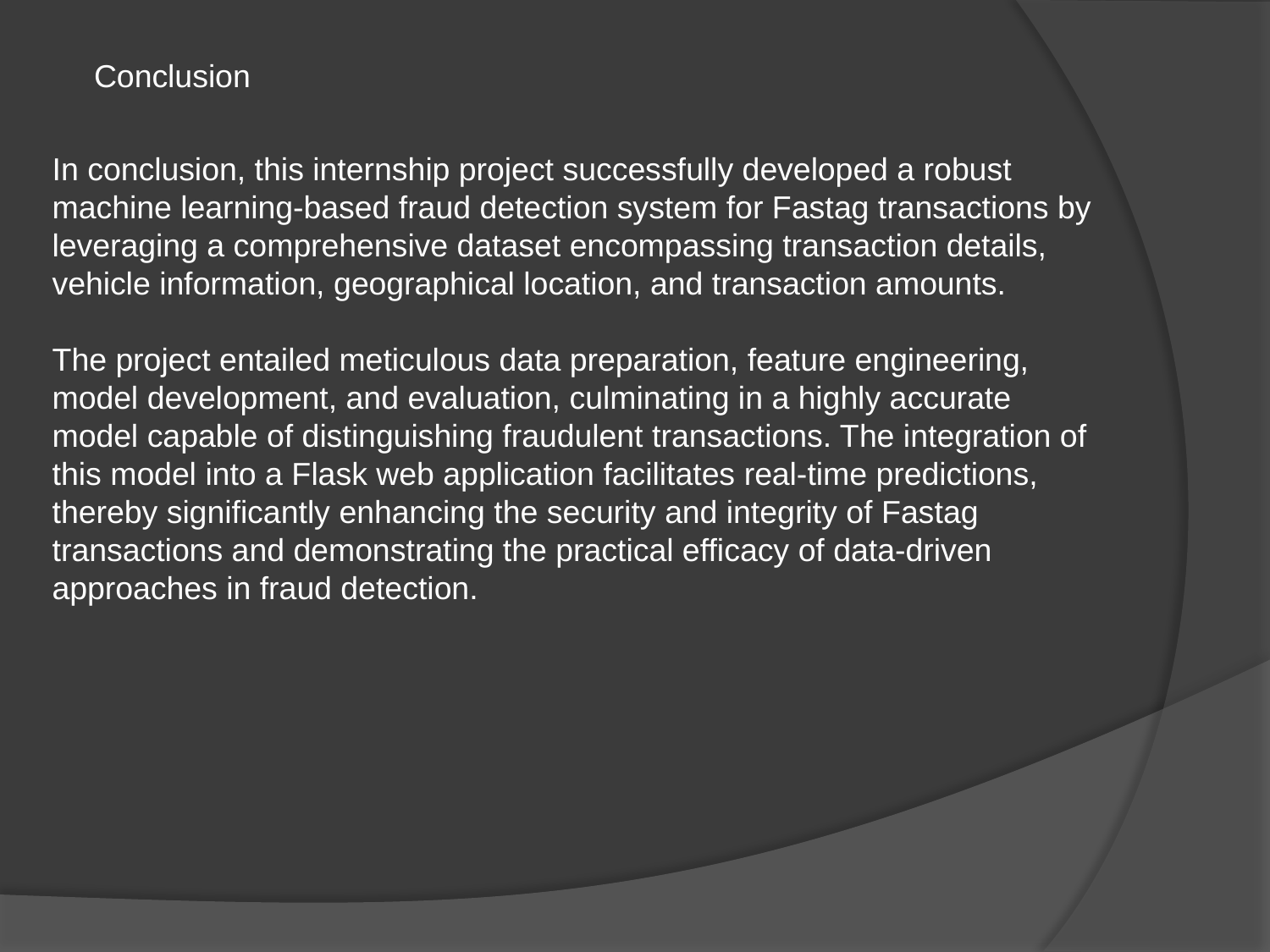

Conclusion

In conclusion, this internship project successfully developed a robust machine learning-based fraud detection system for Fastag transactions by leveraging a comprehensive dataset encompassing transaction details, vehicle information, geographical location, and transaction amounts.

The project entailed meticulous data preparation, feature engineering, model development, and evaluation, culminating in a highly accurate model capable of distinguishing fraudulent transactions. The integration of this model into a Flask web application facilitates real-time predictions, thereby significantly enhancing the security and integrity of Fastag transactions and demonstrating the practical efficacy of data-driven approaches in fraud detection.